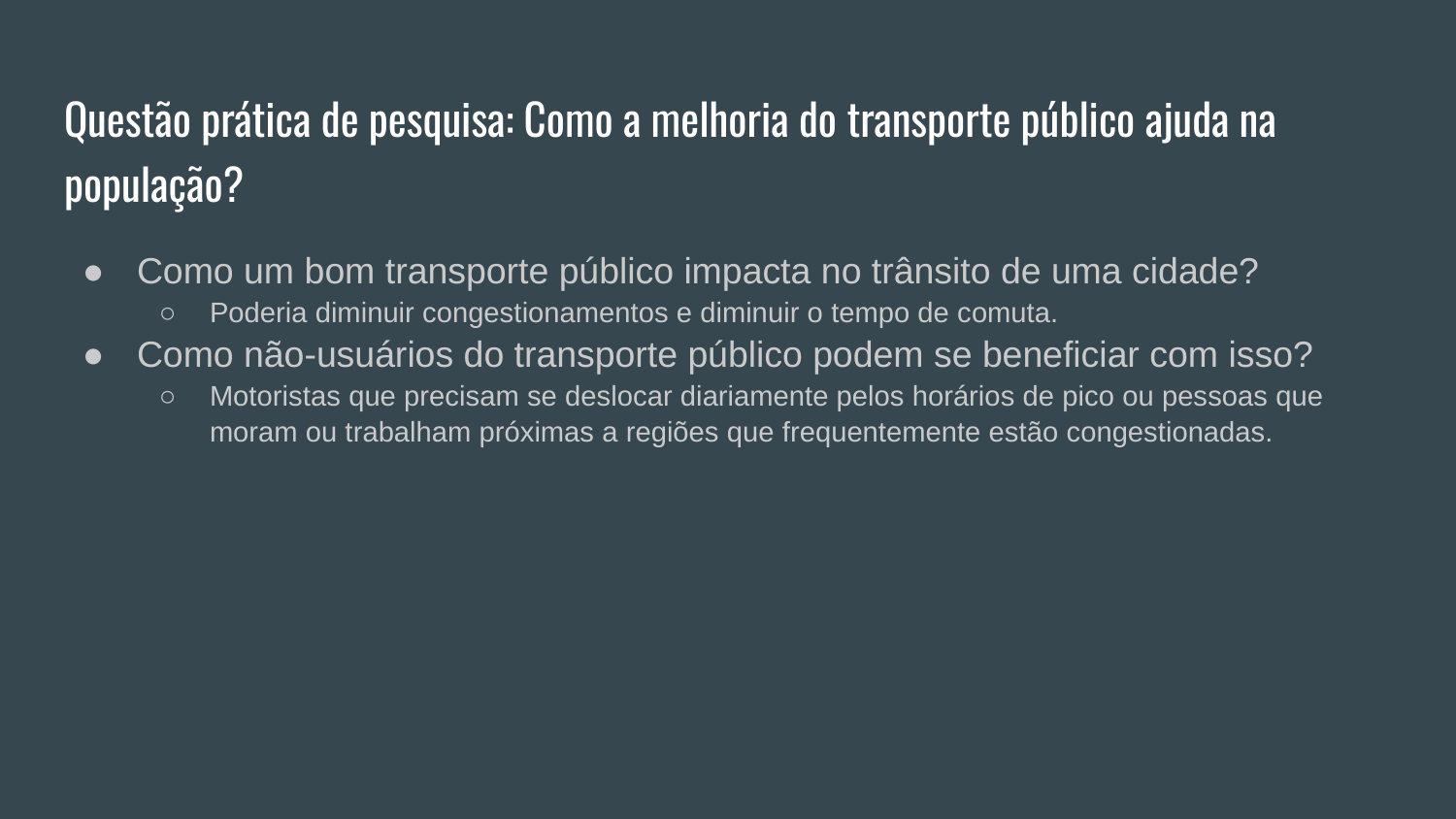

# Questão prática de pesquisa: Como a melhoria do transporte público ajuda na população?

Como um bom transporte público impacta no trânsito de uma cidade?
Poderia diminuir congestionamentos e diminuir o tempo de comuta.
Como não-usuários do transporte público podem se beneficiar com isso?
Motoristas que precisam se deslocar diariamente pelos horários de pico ou pessoas que moram ou trabalham próximas a regiões que frequentemente estão congestionadas.